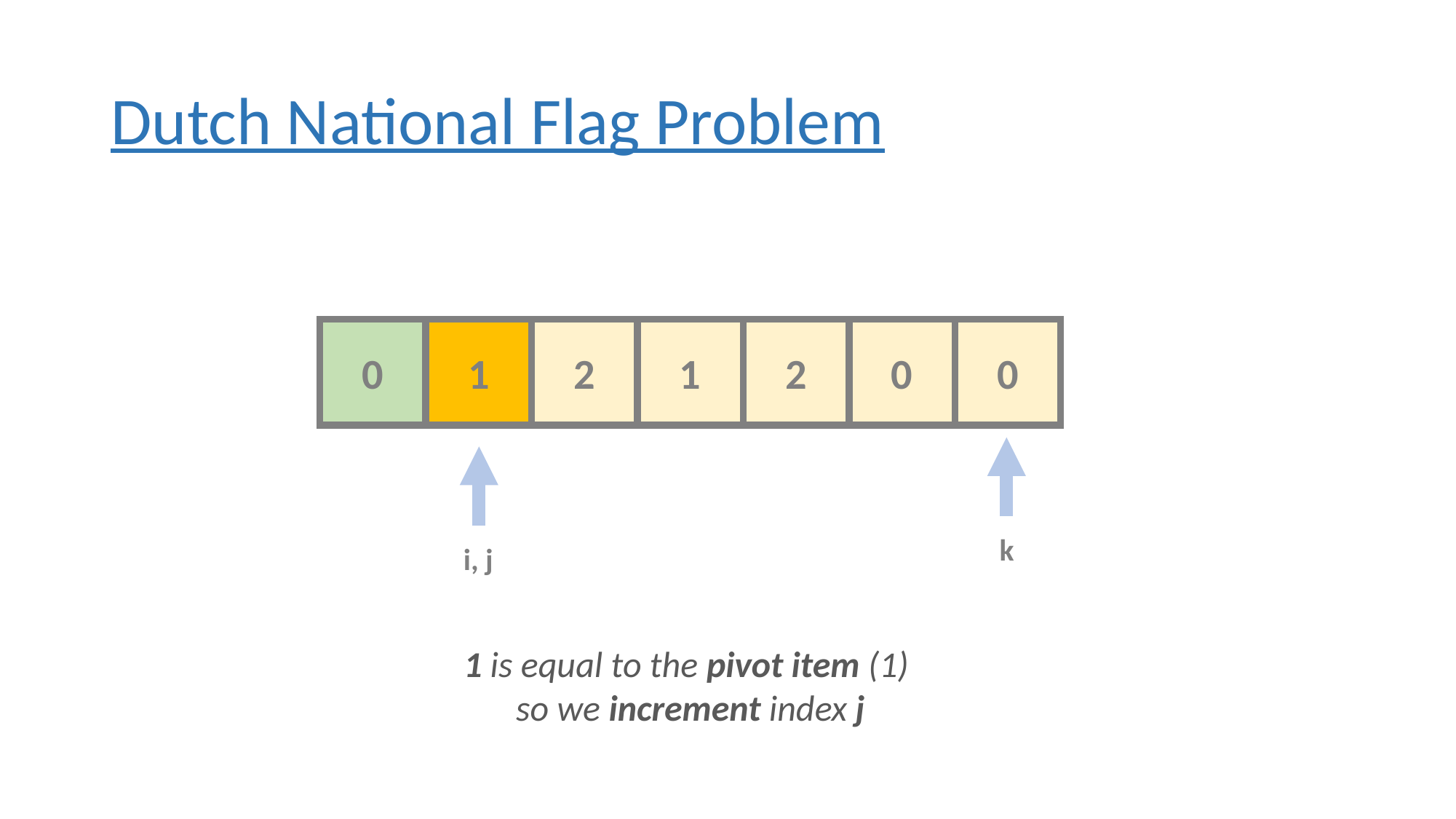

# Dutch National Flag Problem
0
1
2
1
2
0
0
k
i, j

1 is equal to the pivot item (1)
so we increment index j